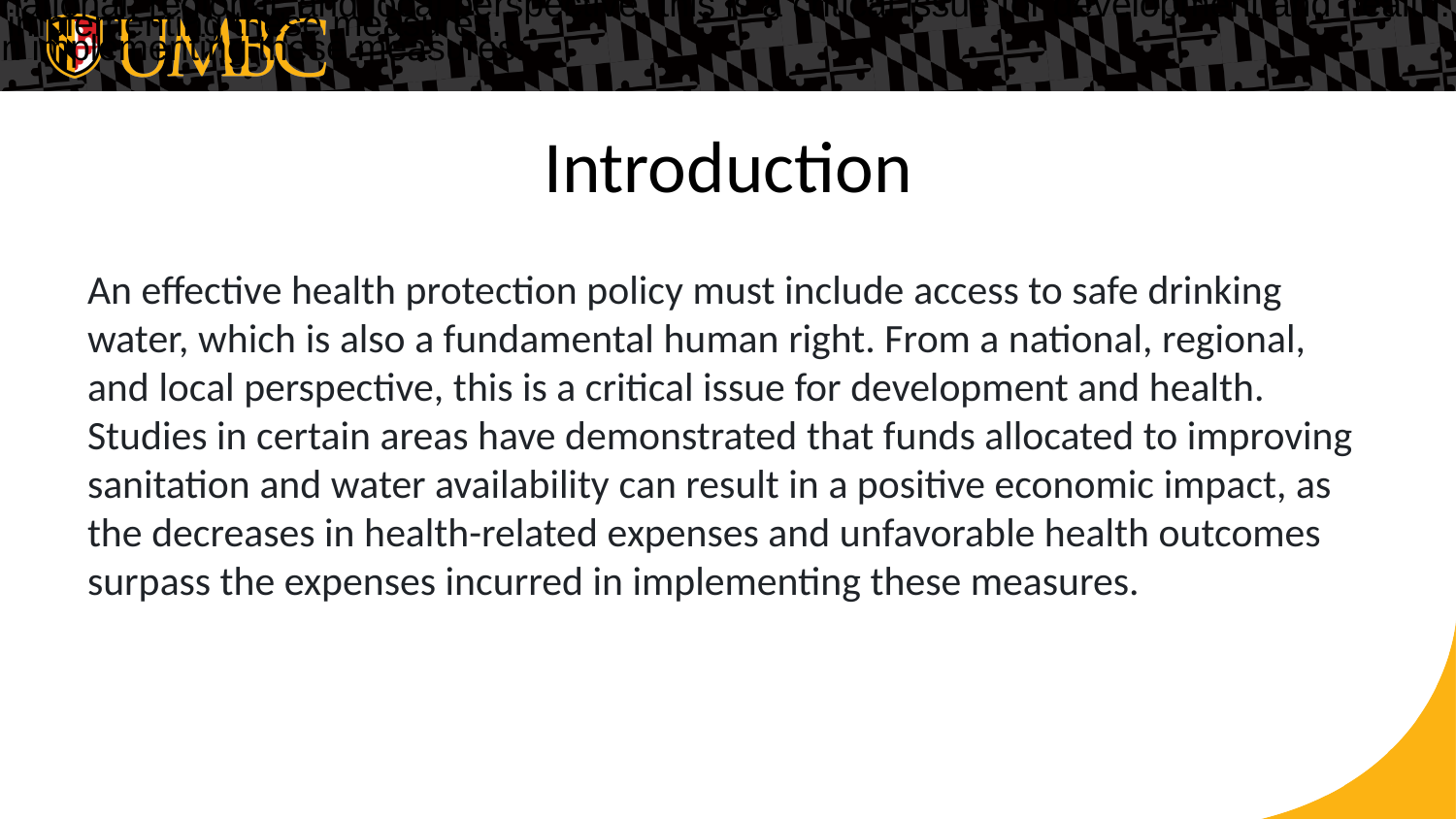

An effective health protection policy must include access to safe drinking water, which is also a fundamental human right. From a national, regional, and local perspective, this is a critical issue for development and health. Studies in certain areas have demonstrated that funds allocated to improving sanitation and water availability can result in a positive economic impact, as the decreases in health-related expenses and unfavorable health outcomes surpass the expenses incurred in implementing these measures.
An effective health protection policy must include access to safe drinking water, which is also a fundamental human right. From a national, regional, and local perspective, this is a critical issue for development and health. Studies in certain areas have demonstrated that funds allocated to improving sanitation and water availability can result in a positive economic impact, as the decreases in health-related expenses and unfavorable health outcomes surpass the expenses incurred in implementing these measures.
# Introduction
An effective health protection policy must include access to safe drinking water, which is also a fundamental human right. From a national, regional, and local perspective, this is a critical issue for development and health. Studies in certain areas have demonstrated that funds allocated to improving sanitation and water availability can result in a positive economic impact, as the decreases in health-related expenses and unfavorable health outcomes surpass the expenses incurred in implementing these measures.